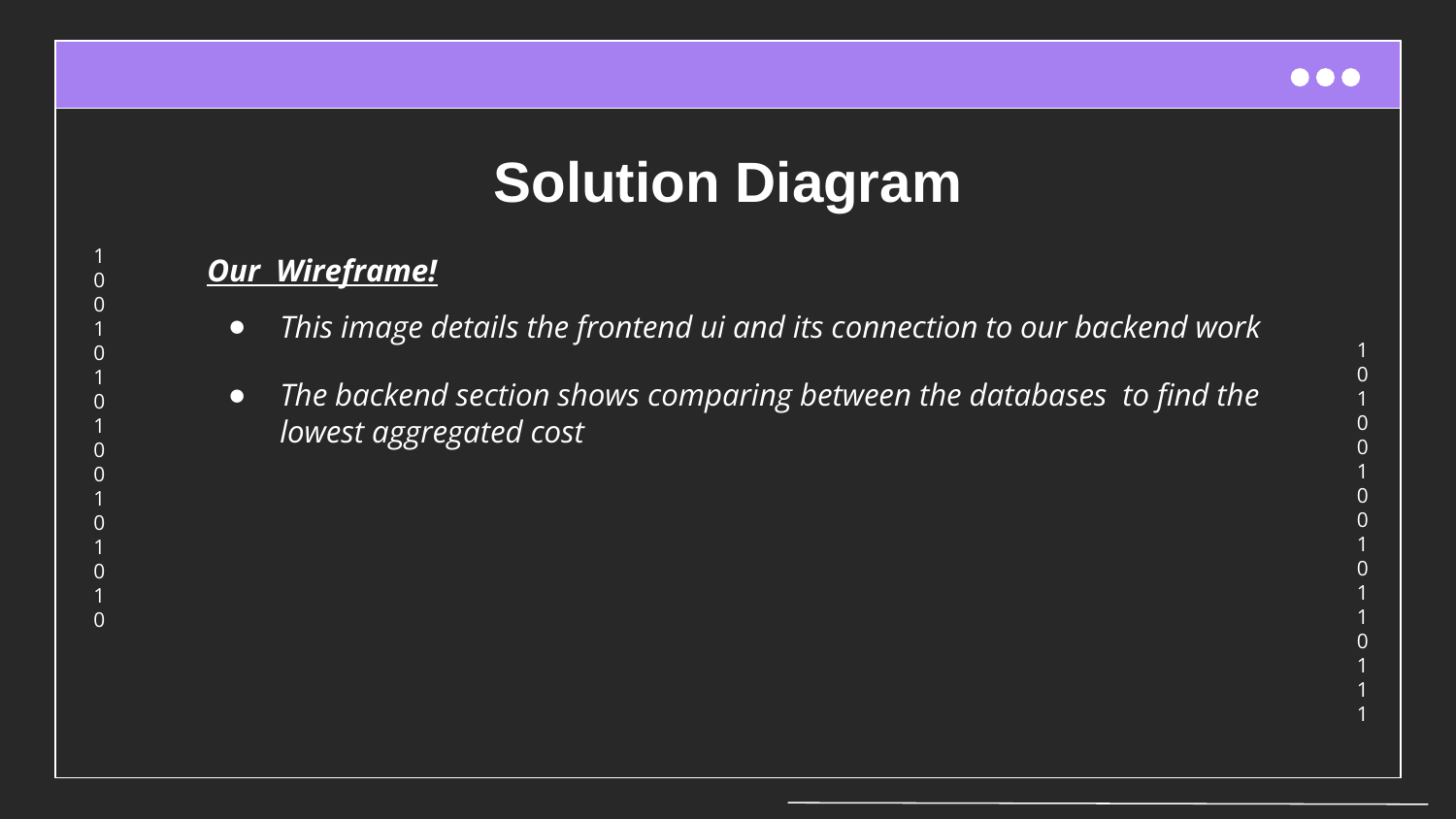

# Solution Diagram
Our  Wireframe!
This image details the frontend ui and its connection to our backend work
The backend section shows comparing between the databases  to find the lowest aggregated cost